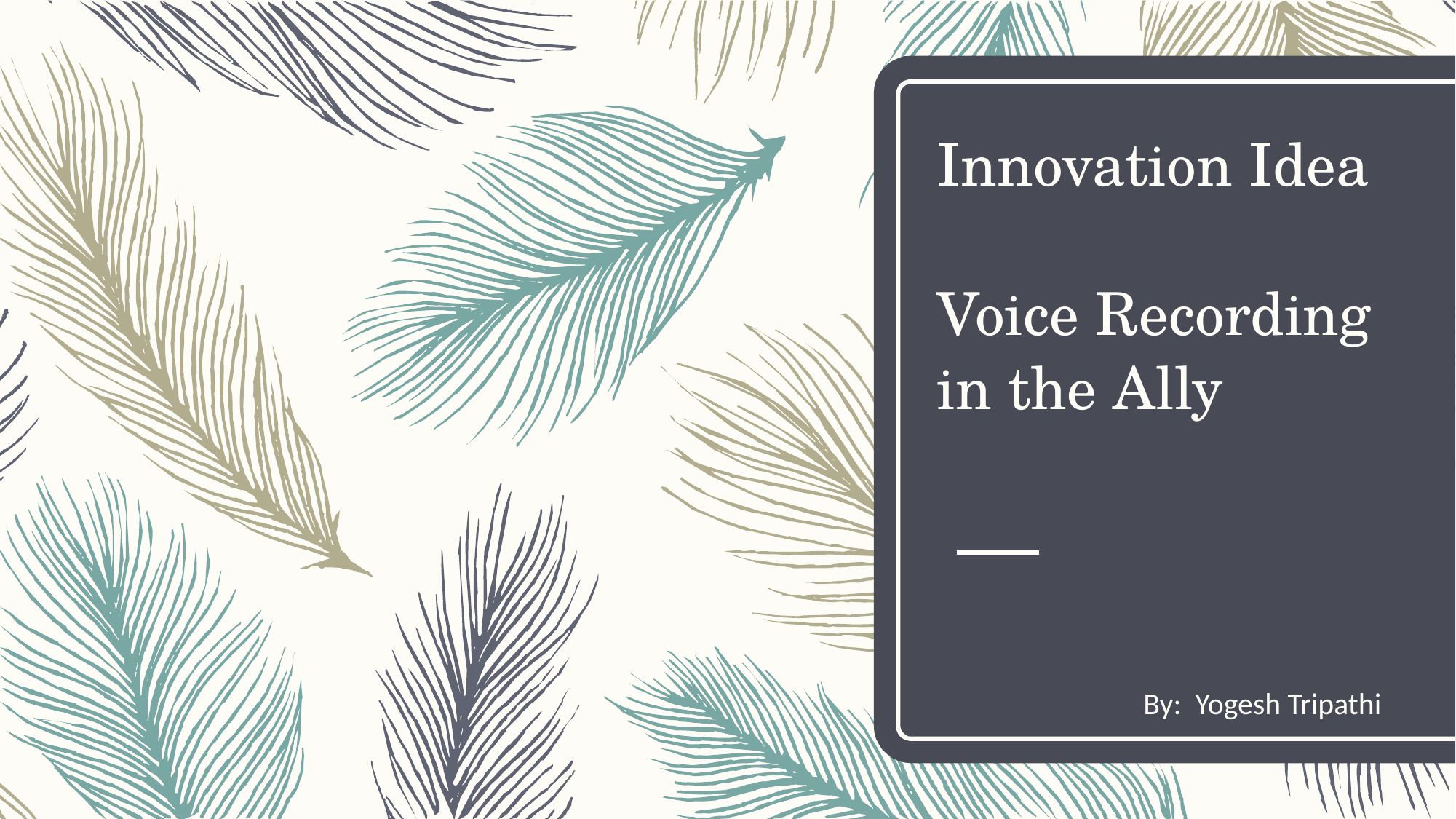

# Innovation Idea Voice Recording in the Ally
By:  Yogesh Tripathi